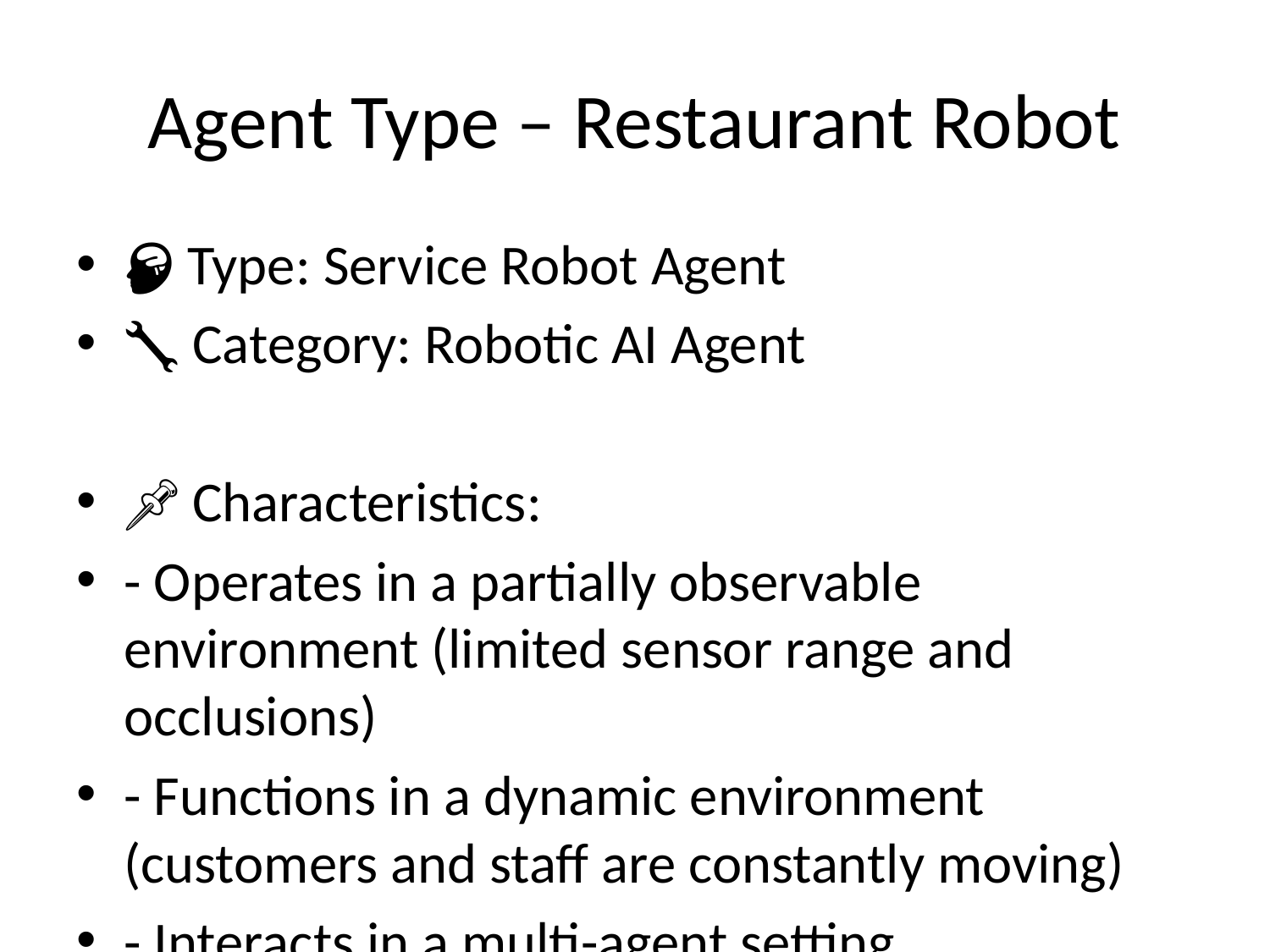

# Agent Type – Restaurant Robot
🧠 Type: Service Robot Agent
🔧 Category: Robotic AI Agent

📌 Characteristics:
- Operates in a partially observable environment (limited sensor range and occlusions)
- Functions in a dynamic environment (customers and staff are constantly moving)
- Interacts in a multi-agent setting (collaborates with humans and possibly other robots)

✅ This classification fits because the robot must perceive, reason, and act in real-time within a complex, changing environment while achieving specific goals like delivering food and interacting with customers.